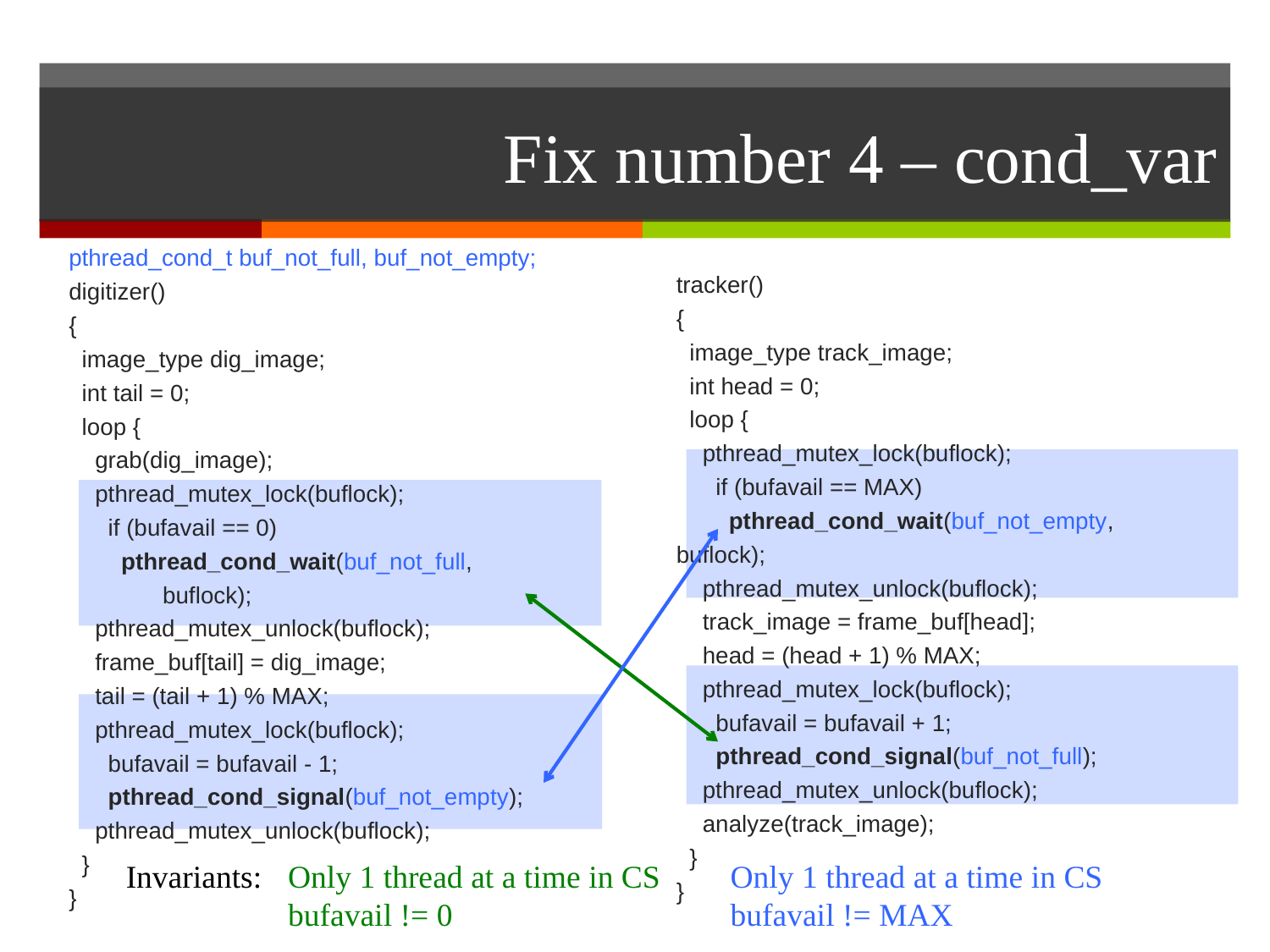

# Fix number 4 – cond_var

tracker()
{
  image_type track_image;
  int head = 0;
  loop {
    pthread_mutex_lock(buflock);
      if (bufavail == MAX)
        pthread_cond_wait(buf_not_empty, 				buflock);
    pthread_mutex_unlock(buflock);
    track_image = frame_buf[head];
    head = (head + 1) % MAX;
    pthread_mutex_lock(buflock);
      bufavail = bufavail + 1;
      pthread_cond_signal(buf_not_full);
    pthread_mutex_unlock(buflock);
    analyze(track_image);
  }
}

pthread_cond_t buf_not_full, buf_not_empty;
digitizer()
{
  image_type dig_image;
  int tail = 0;
  loop {
    grab(dig_image);
    pthread_mutex_lock(buflock);
      if (bufavail == 0)
        pthread_cond_wait(buf_not_full, 				buflock);
    pthread_mutex_unlock(buflock);
    frame_buf[tail] = dig_image;
    tail = (tail + 1) % MAX;
    pthread_mutex_lock(buflock);
      bufavail = bufavail - 1;
      pthread_cond_signal(buf_not_empty);
    pthread_mutex_unlock(buflock);
  }
}

Only 1 thread at a time in CS
bufavail != 0
Only 1 thread at a time in CS
bufavail != MAX
Invariants: